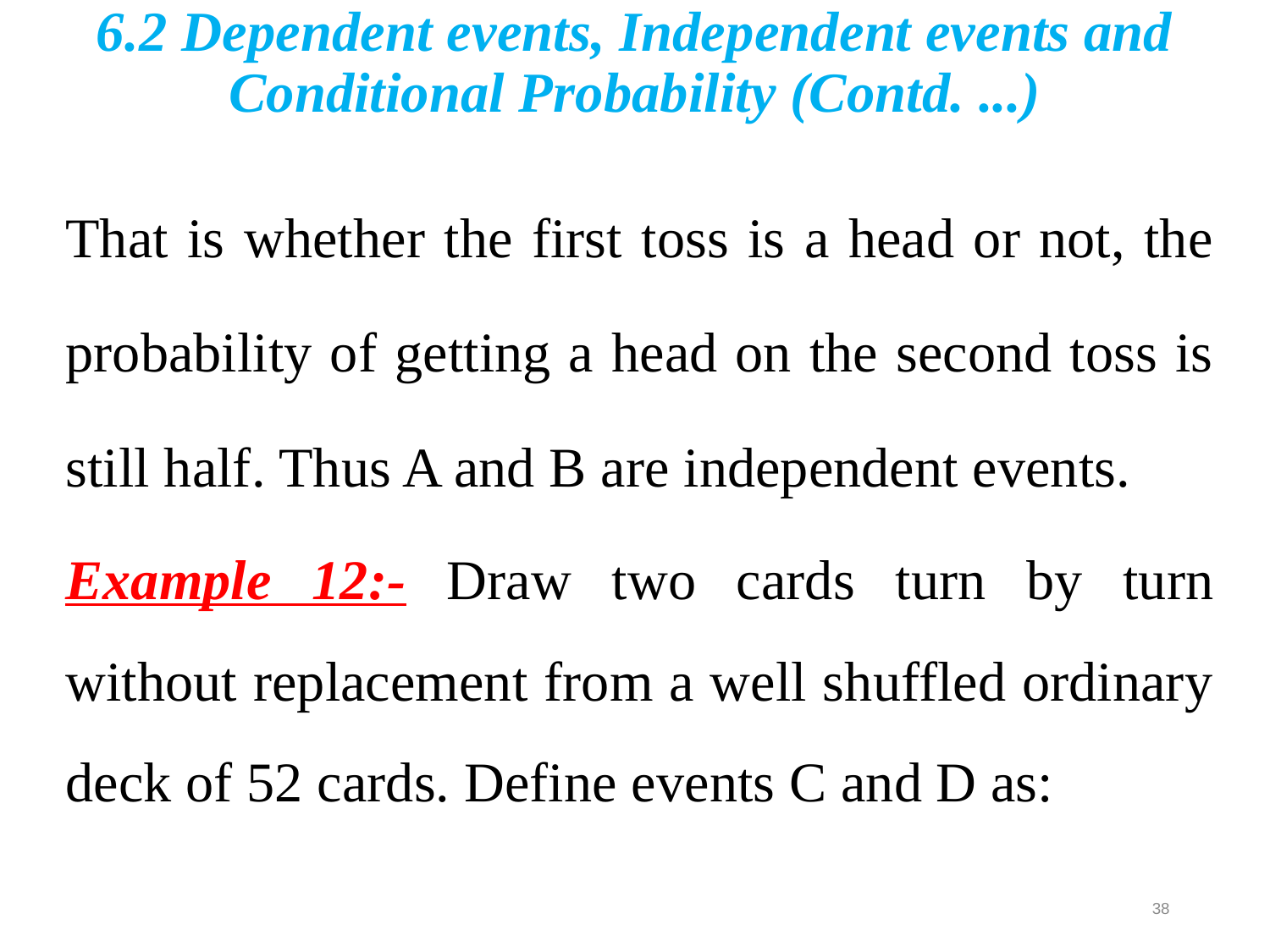

# 6.2 Dependent events, Independent events and Conditional Probability (Contd. ...)
That is whether the first toss is a head or not, the probability of getting a head on the second toss is still half. Thus A and B are independent events.
Example 12:- Draw two cards turn by turn without replacement from a well shuffled ordinary deck of 52 cards. Define events C and D as:

38